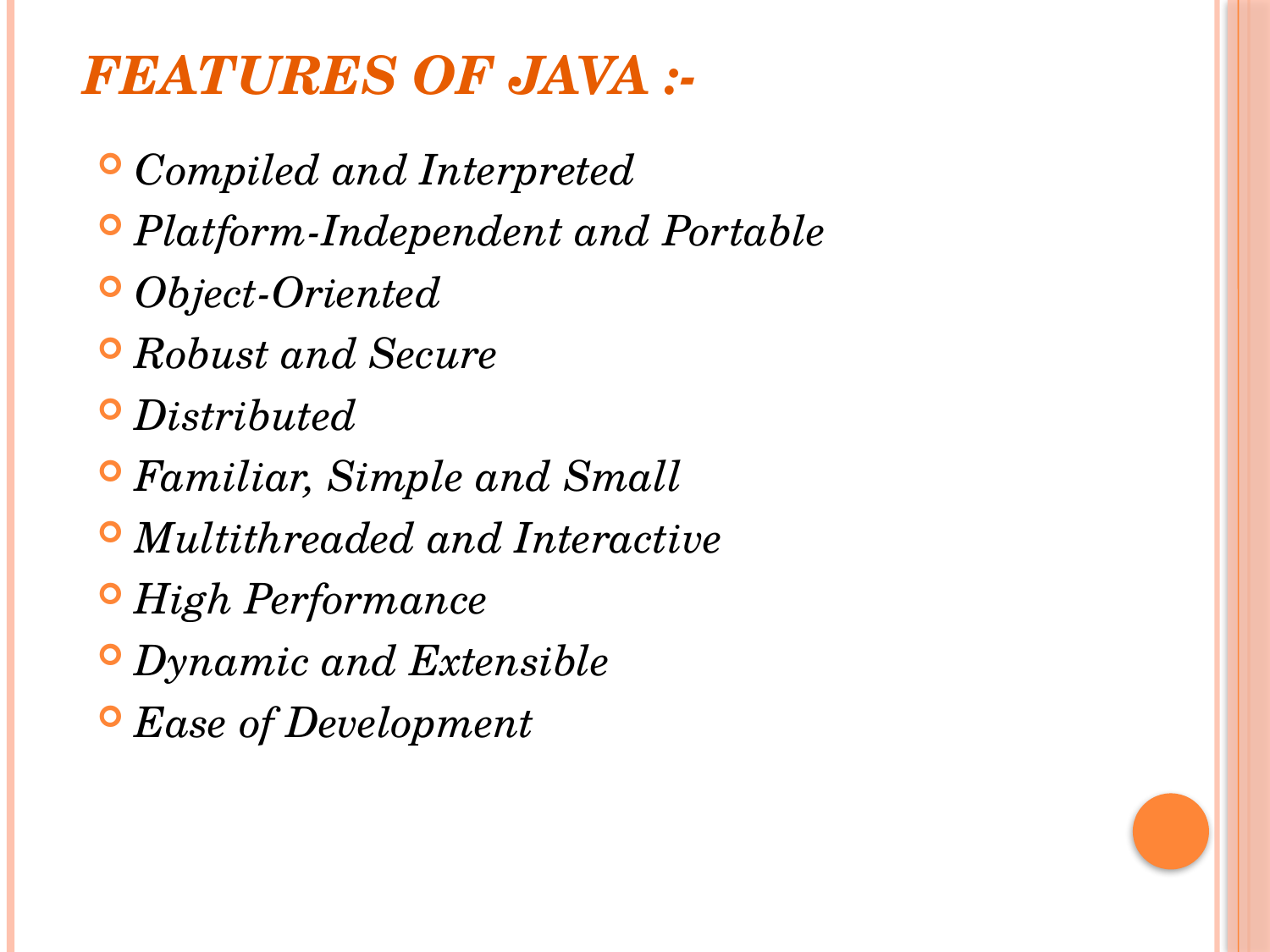

# features of Java :-
Compiled and Interpreted
Platform-Independent and Portable
Object-Oriented
Robust and Secure
Distributed
Familiar, Simple and Small
Multithreaded and Interactive
High Performance
Dynamic and Extensible
Ease of Development